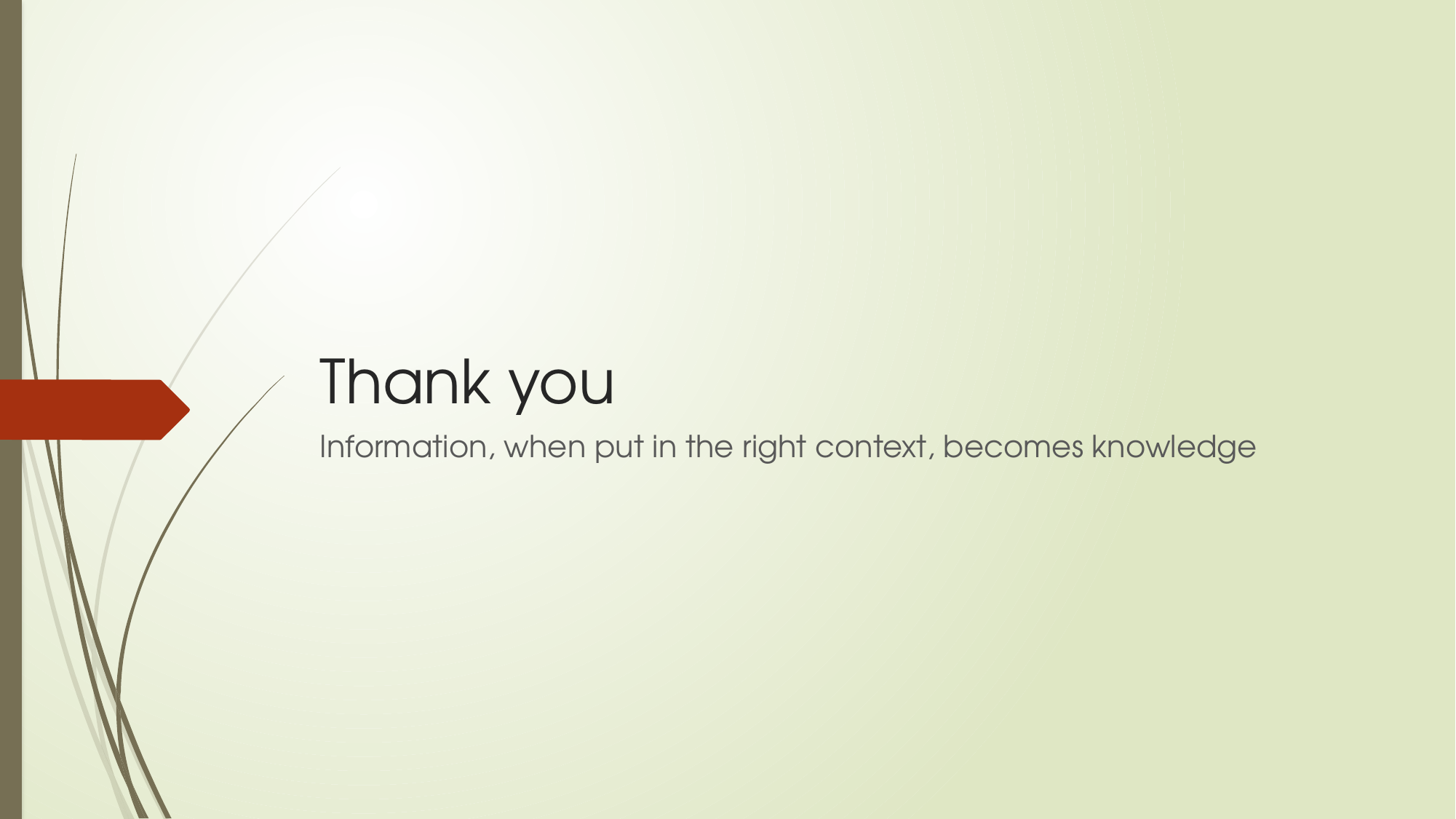

# Thank you
Information, when put in the right context, becomes knowledge